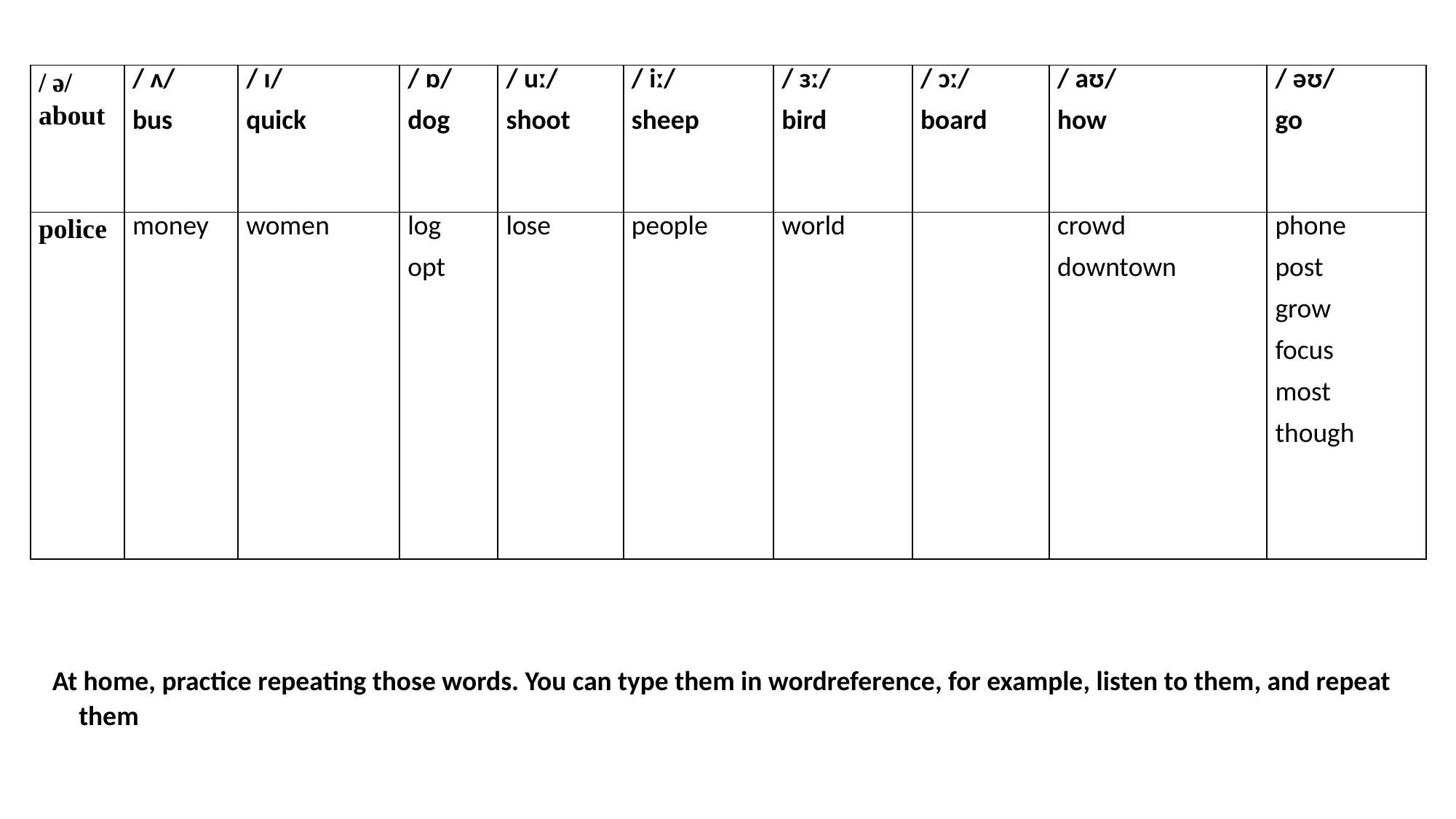

| / ə/ about | / ʌ/ bus | / ɪ/ quick | / ɒ/ dog | / uː/ shoot | / iː/ sheep | / ɜː/ bird | / ɔː/ board | / aʊ/ how | / əʊ/ go |
| --- | --- | --- | --- | --- | --- | --- | --- | --- | --- |
| police | money | women | log opt | lose | people | world |  | crowd downtown | phone post grow focus most though |

At home, practice repeating those words. You can type them in wordreference, for example, listen to them, and repeat them